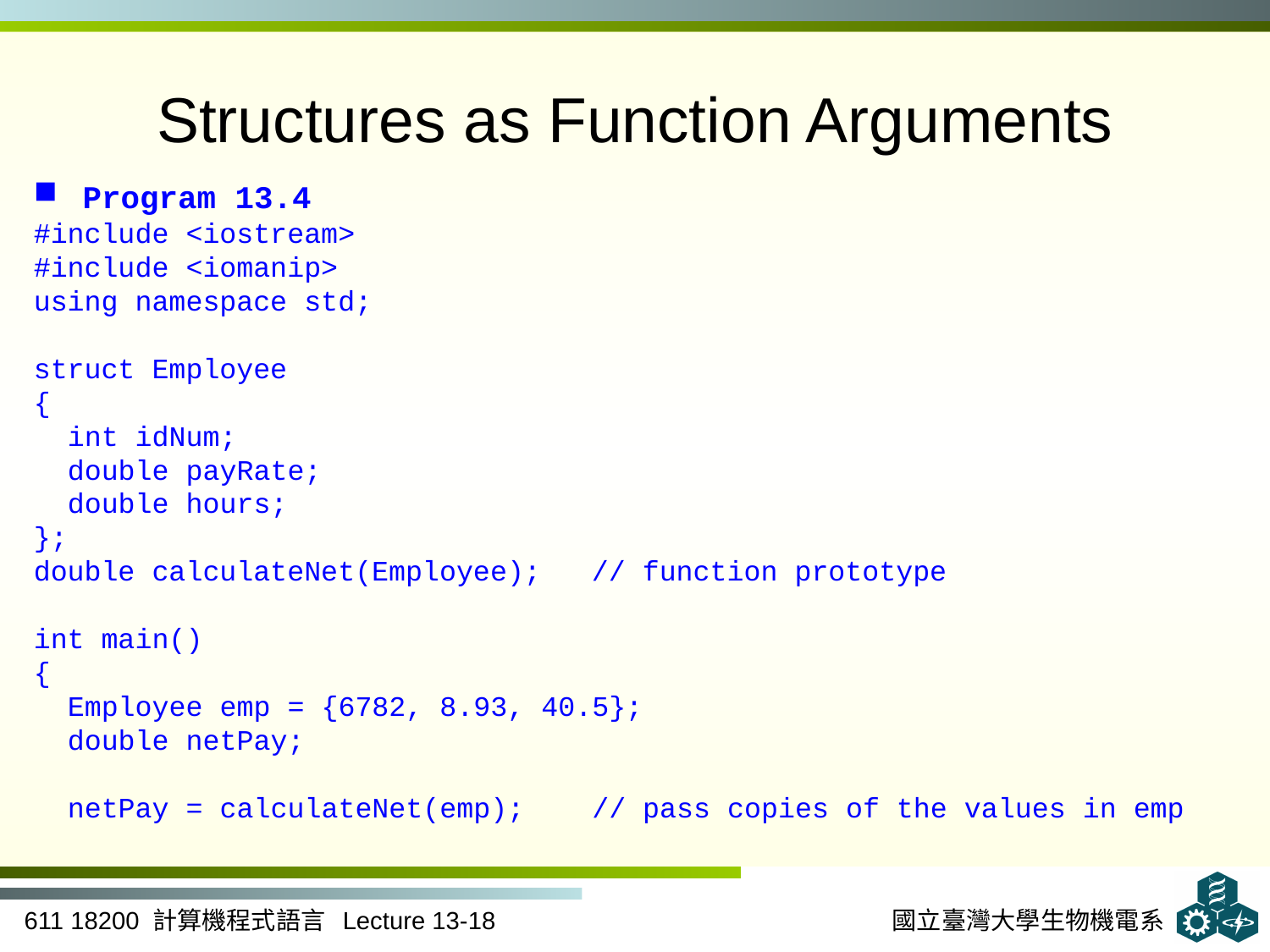

# Structures as Function Arguments
 Program 13.4
#include <iostream>
#include <iomanip>
using namespace std;

struct Employee
{
  int idNum;
  double payRate;
  double hours;
};
double calculateNet(Employee);   // function prototype

int main()
{
  Employee emp = {6782, 8.93, 40.5};
  double netPay;

  netPay = calculateNet(emp);    // pass copies of the values in emp